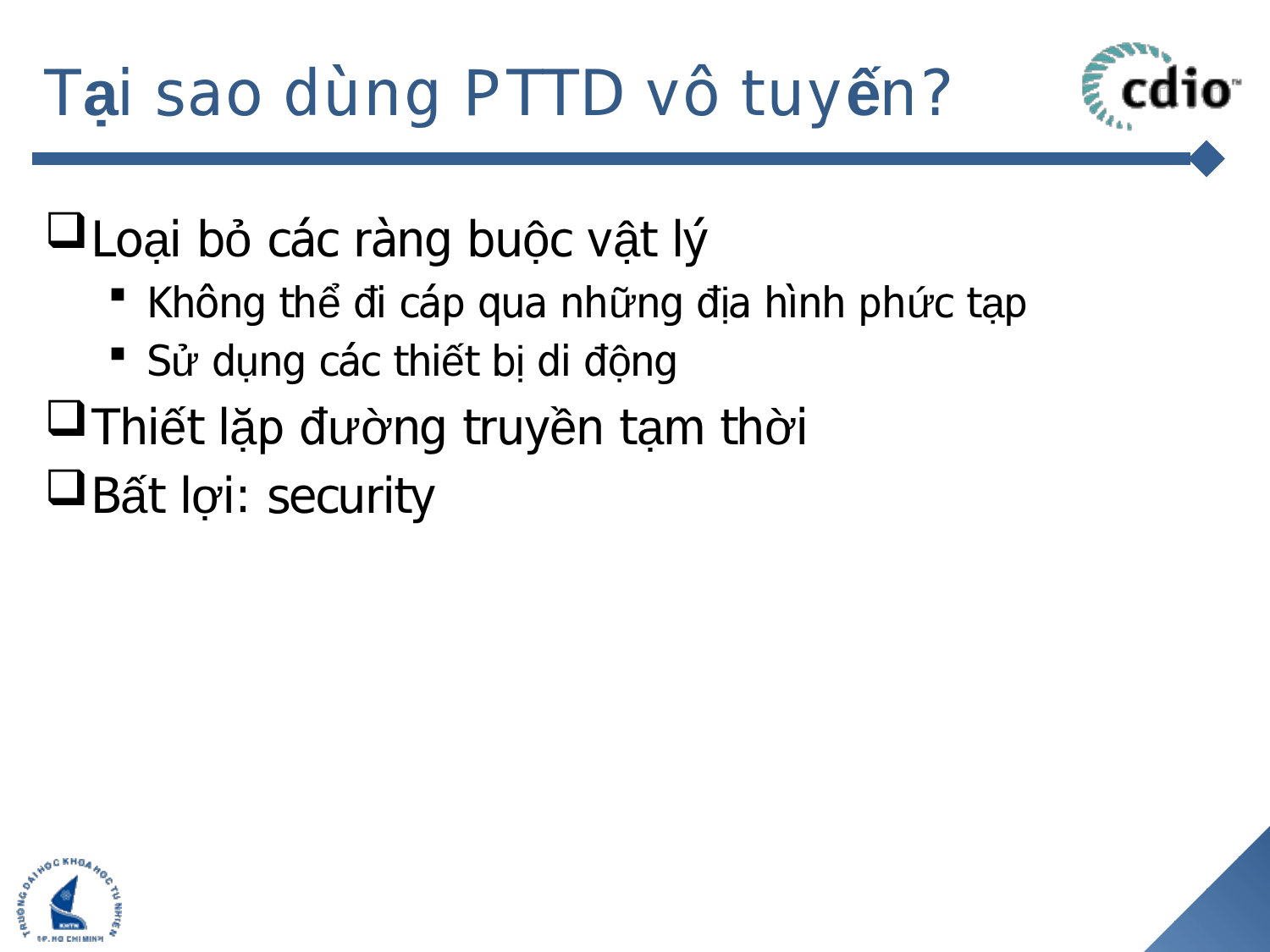

# Tại sao dùng PTTD vô tuyến?
Loại bỏ các ràng buộc vật lý
Không thể đi cáp qua những địa hình phức tạp
Sử dụng các thiết bị di động
Thiết lặp đường truyền tạm thời
Bất lợi: security